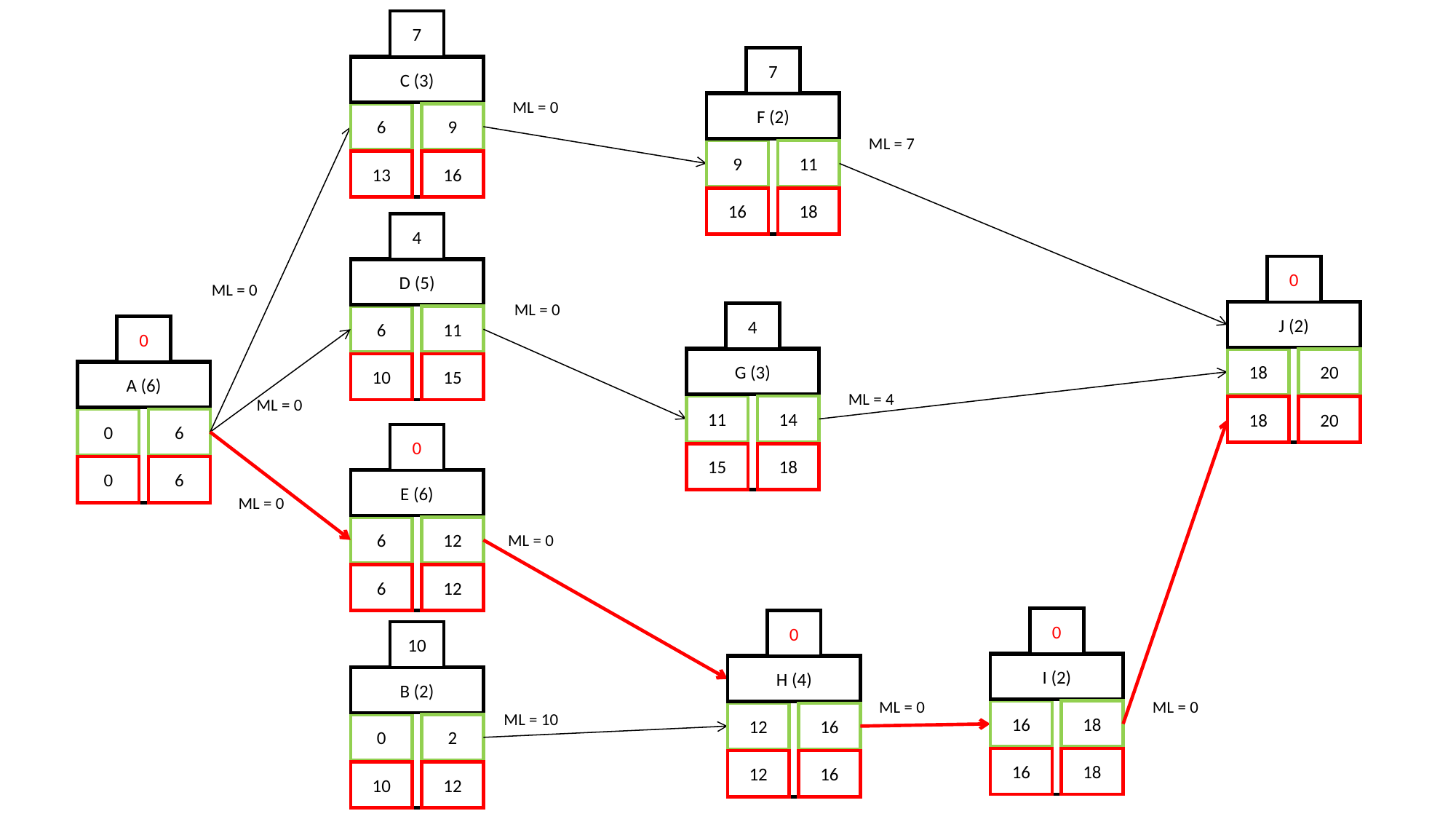

7

C (3)
ML = 0
6
9
13
16
7

F (2)
ML = 7
9
11
16
18
ML = 0
0

A (6)
0
6
0
6
4

D (5)
ML = 0
6
11
10
15
0

J (2)
18
20
18
20
4

G (3)
ML = 4
11
14
15
18
ML = 0
0

I (2)
ML = 0
16
18
16
18
0

E (6)
6
12
ML = 0
6
12
ML = 0
0

H (4)
ML = 0
12
16
12
16
10

B (2)
ML = 10
0
2
10
12